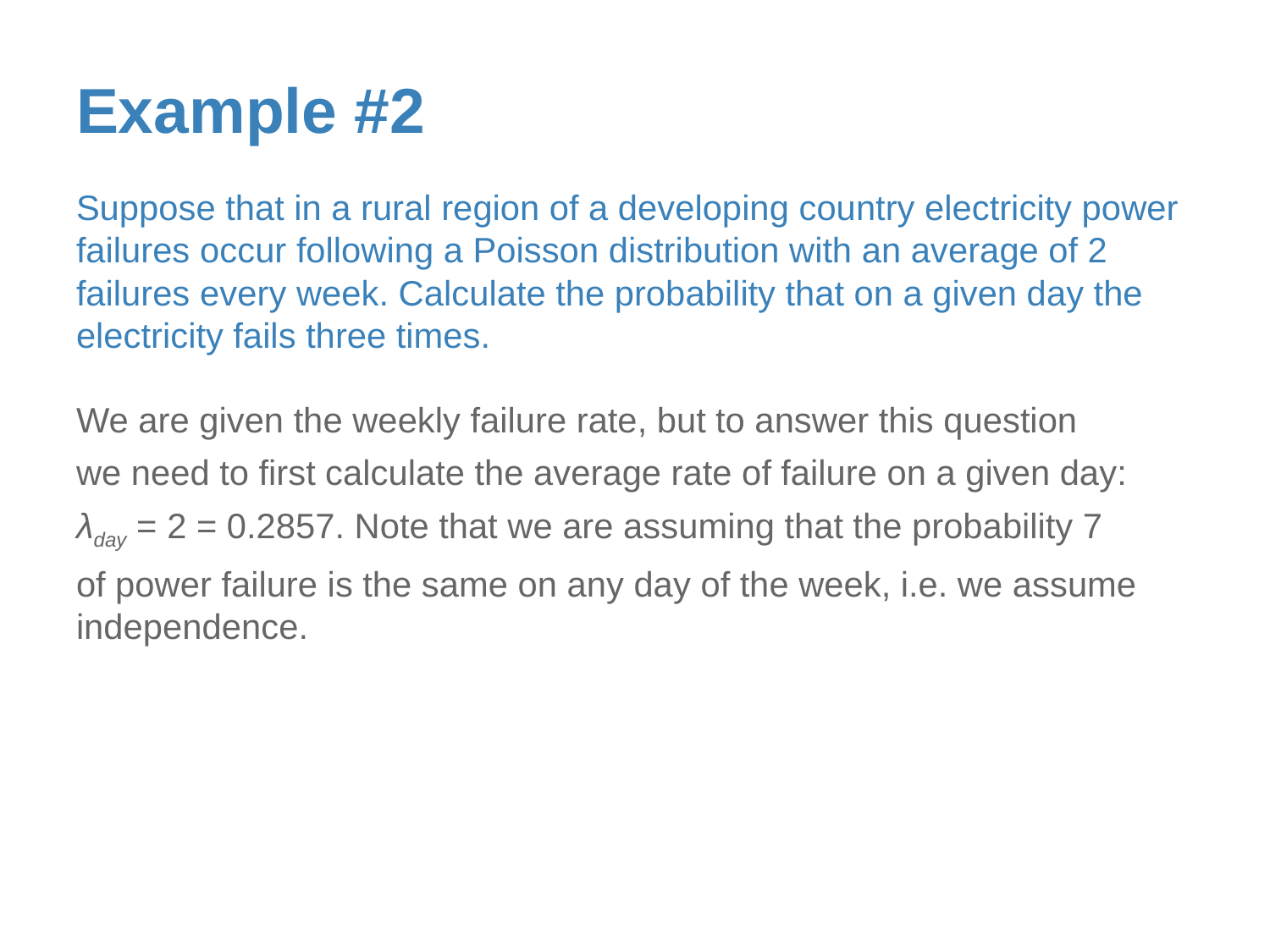

# Example #2
Suppose that in a rural region of a developing country electricity power failures occur following a Poisson distribution with an average of 2 failures every week. Calculate the probability that on a given day the electricity fails three times.

We are given the weekly failure rate, but to answer this question
we need to first calculate the average rate of failure on a given day:
λday = 2 = 0.2857. Note that we are assuming that the probability 7
of power failure is the same on any day of the week, i.e. we assume independence.